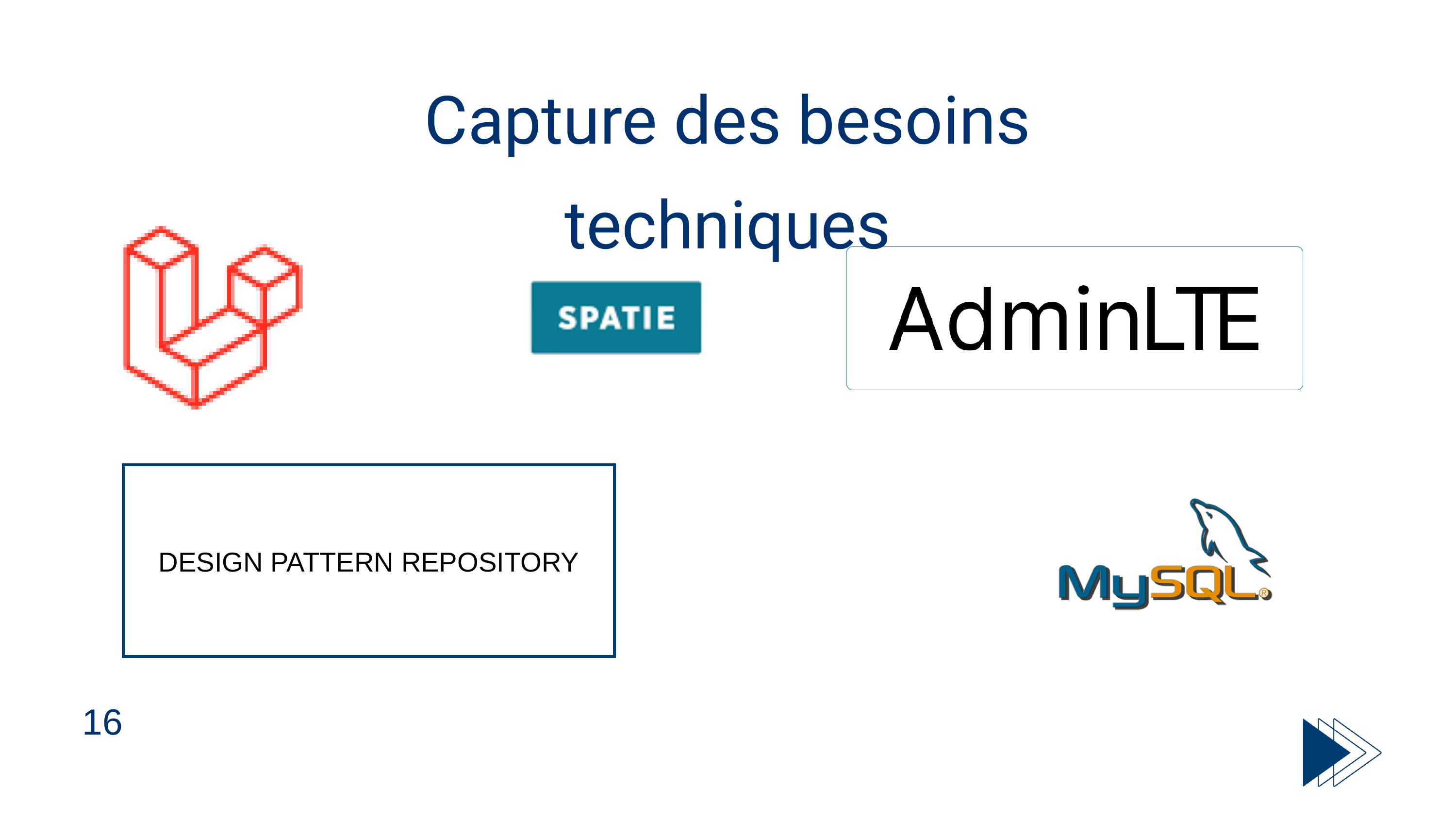

Capture des besoins techniques

DESIGN PATTERN REPOSITORY
16